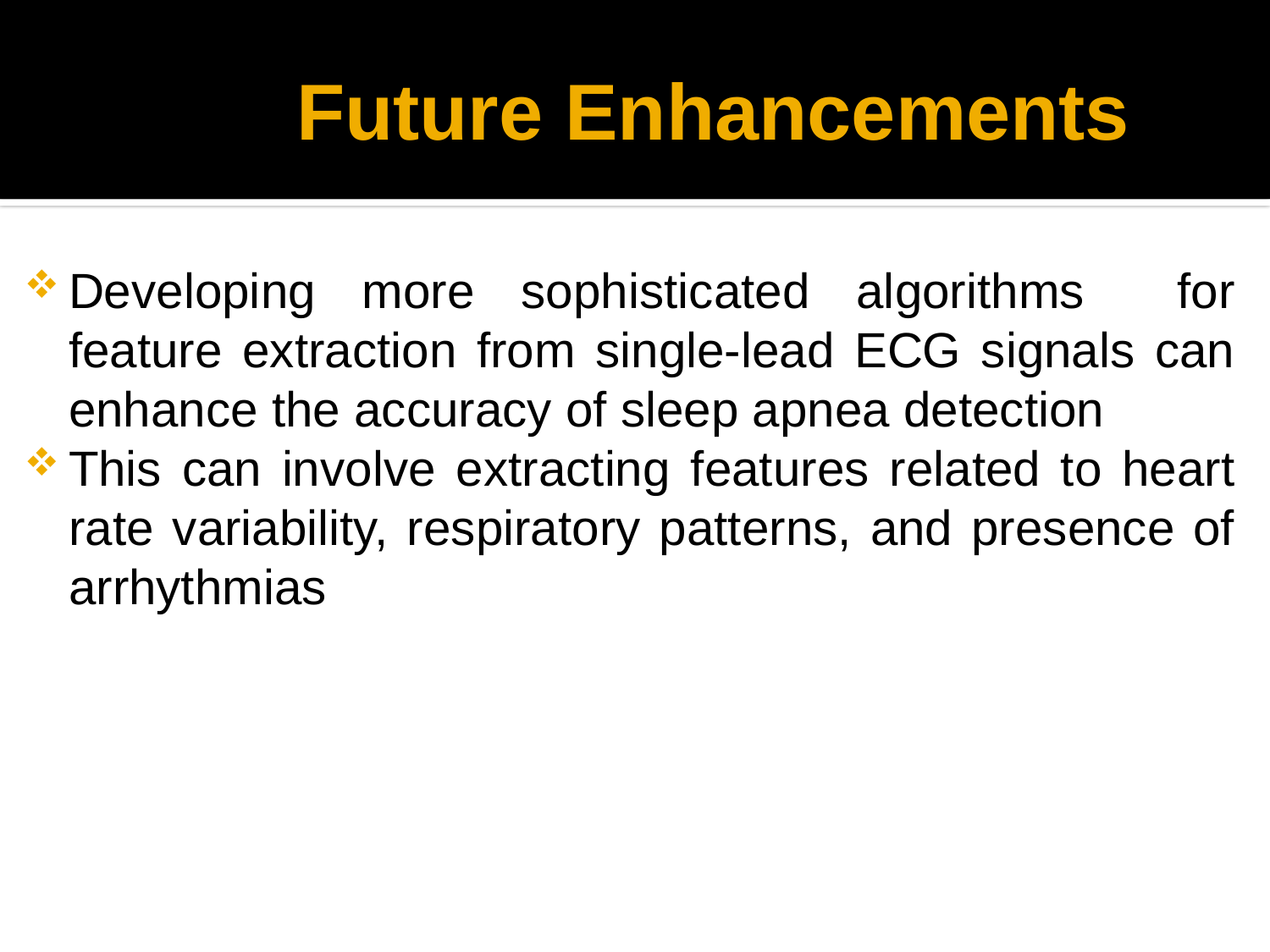

# Future Enhancements
Developing more sophisticated algorithms  for feature extraction from single-lead ECG signals can enhance the accuracy of sleep apnea detection
This can involve extracting features related to heart rate variability, respiratory patterns, and presence of arrhythmias